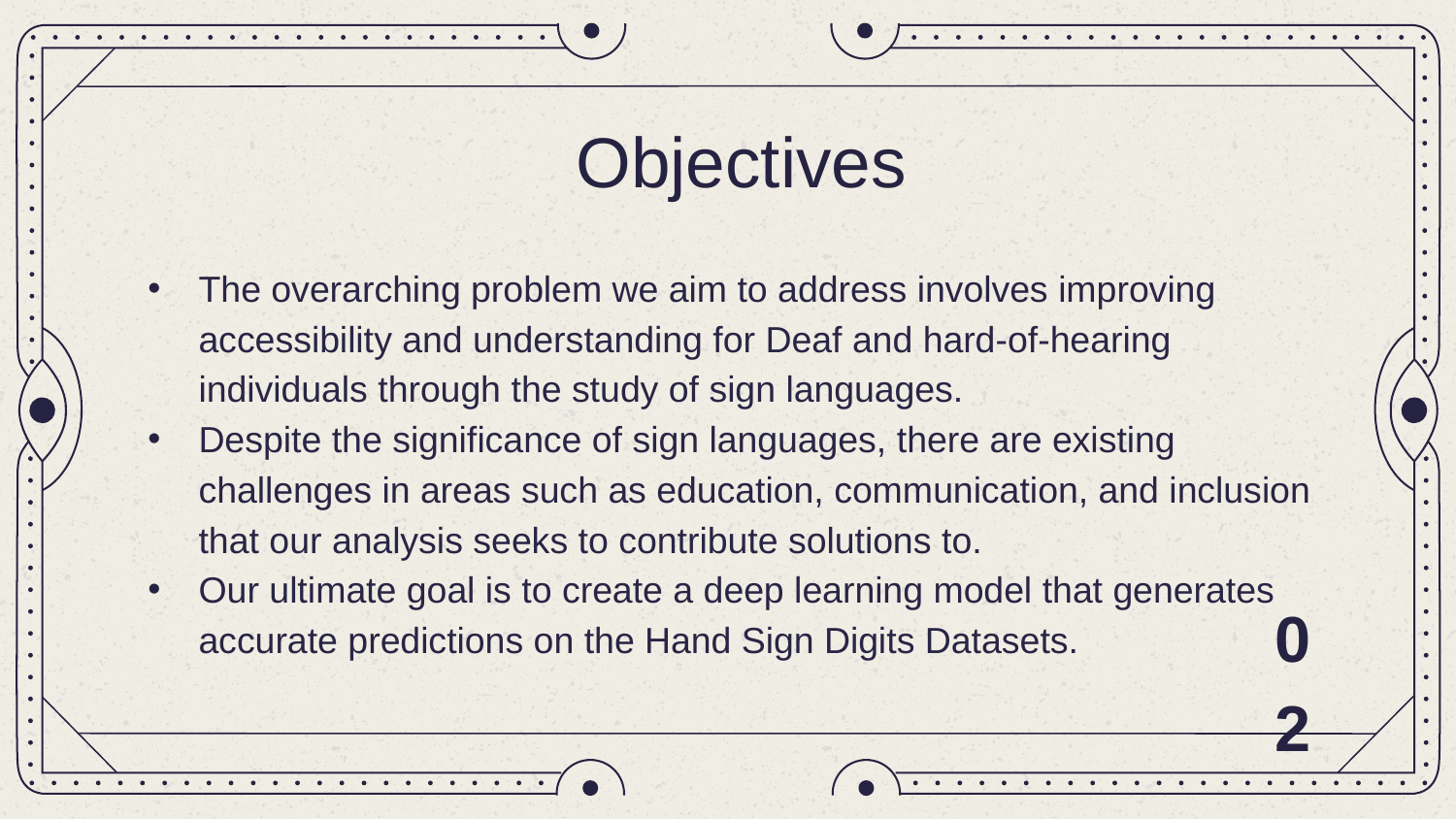

# Objectives
The overarching problem we aim to address involves improving accessibility and understanding for Deaf and hard-of-hearing individuals through the study of sign languages.
Despite the significance of sign languages, there are existing challenges in areas such as education, communication, and inclusion that our analysis seeks to contribute solutions to.
Our ultimate goal is to create a deep learning model that generates accurate predictions on the Hand Sign Digits Datasets.
02